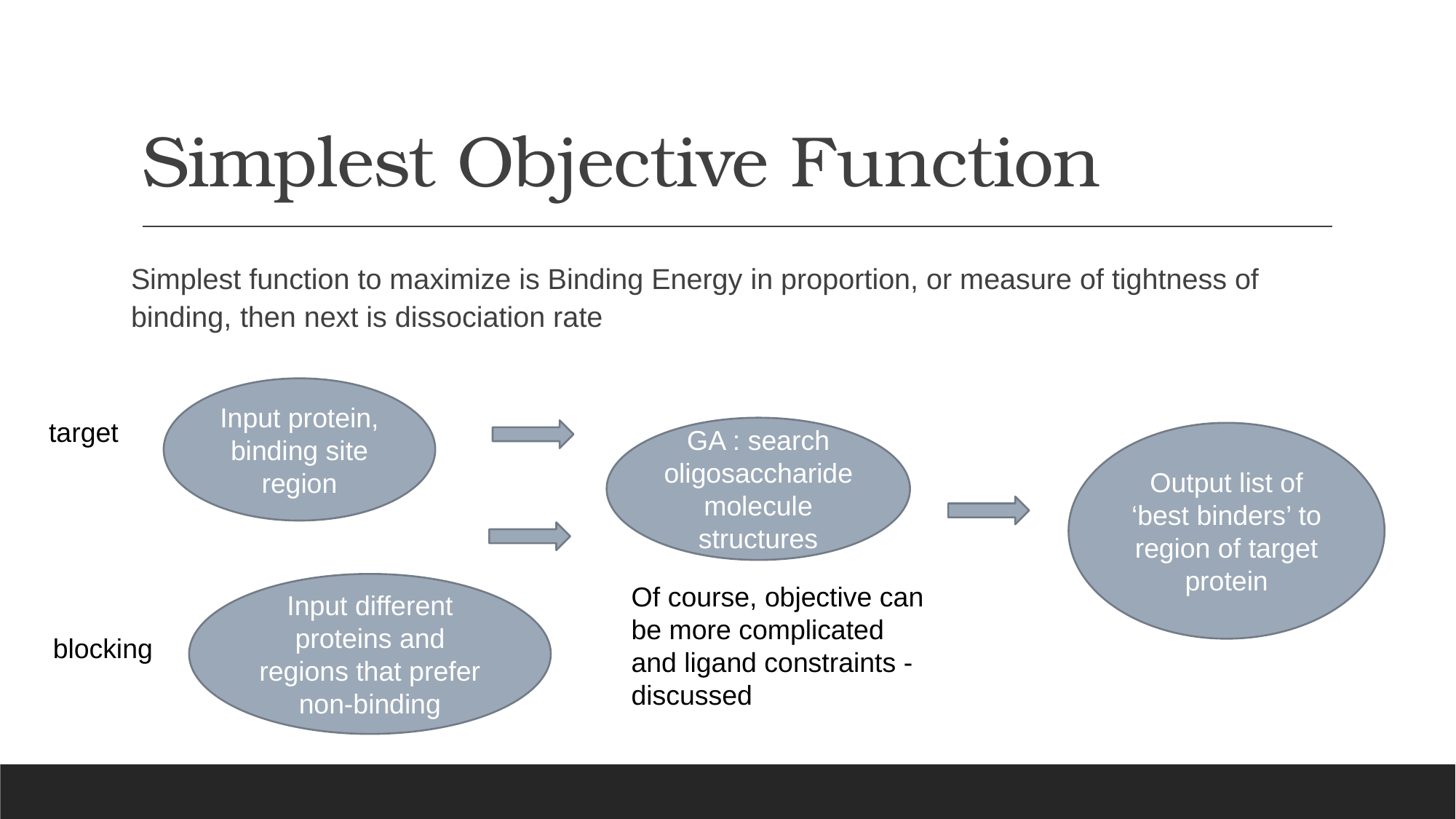

# Simplest Objective Function
Simplest function to maximize is Binding Energy in proportion, or measure of tightness of binding, 	then next is dissociation rate

Input protein, binding site region
target
GA : search oligosaccharide molecule structures

Output list of ‘best binders’ to region of target protein

Input different proteins and regions that prefer non-binding
Of course, objective can be more complicated and ligand constraints - discussed
blocking